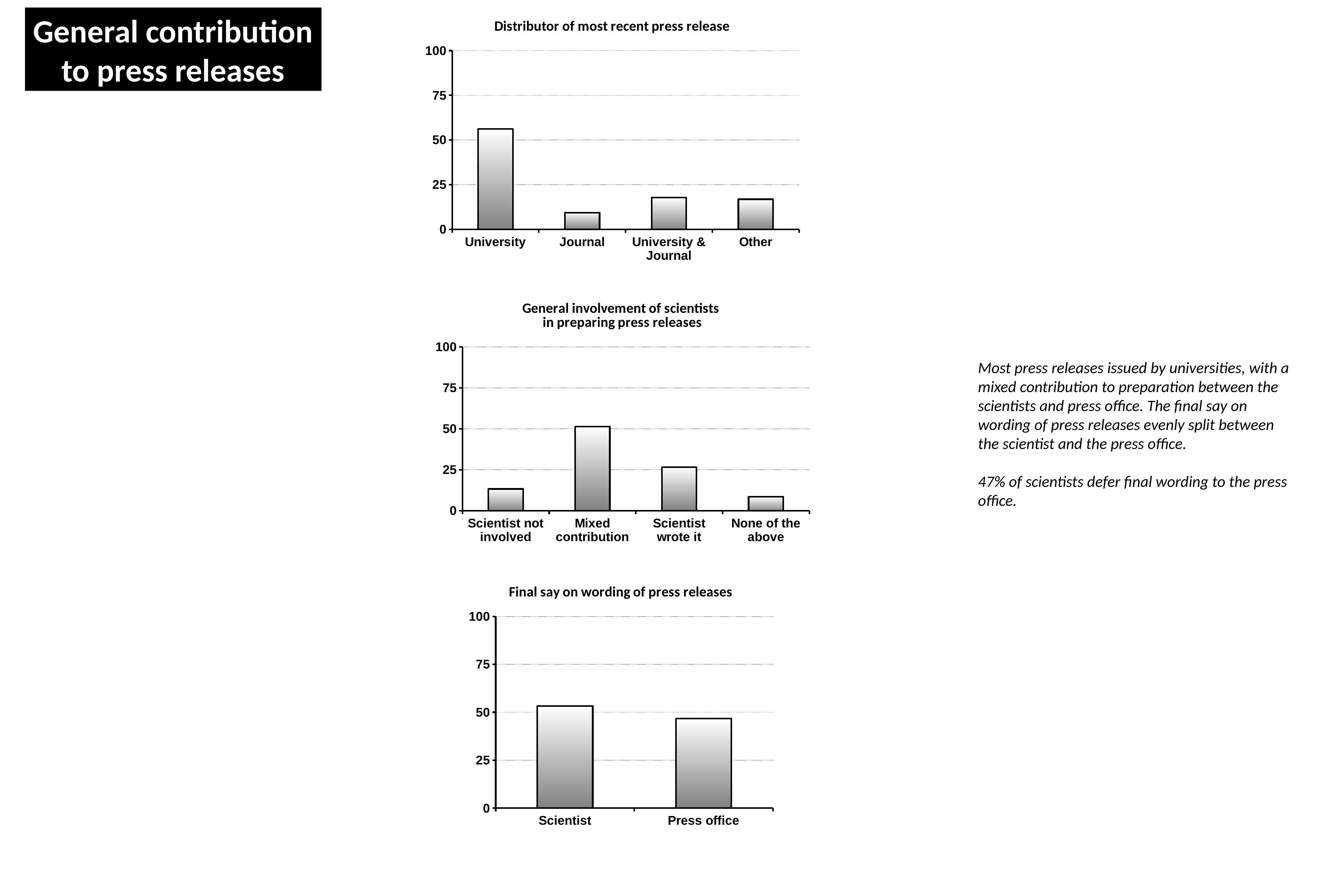

General contribution to press releases

### Chart: Distributor of most recent press release

| Category |  |
|---|---|
| University | 56.1 |
| Journal | 9.3 |
| University & Journal | 17.8 |
| Other | 16.8 |

### Chart: General involvement of scientists
in preparing press releases

| Category |  |
|---|---|
| Scientist not involved | 13.3 |
| Mixed contribution | 51.40000000000001 |
| Scientist wrote it | 26.7 |
| None of the above | 8.6 |
Most press releases issued by universities, with a mixed contribution to preparation between the scientists and press office. The final say on wording of press releases evenly split between the scientist and the press office.

47% of scientists defer final wording to the press office.

### Chart: Final say on wording of press releases

| Category |  |
|---|---|
| Scientist | 53.3 |
| Press office | 46.7 |